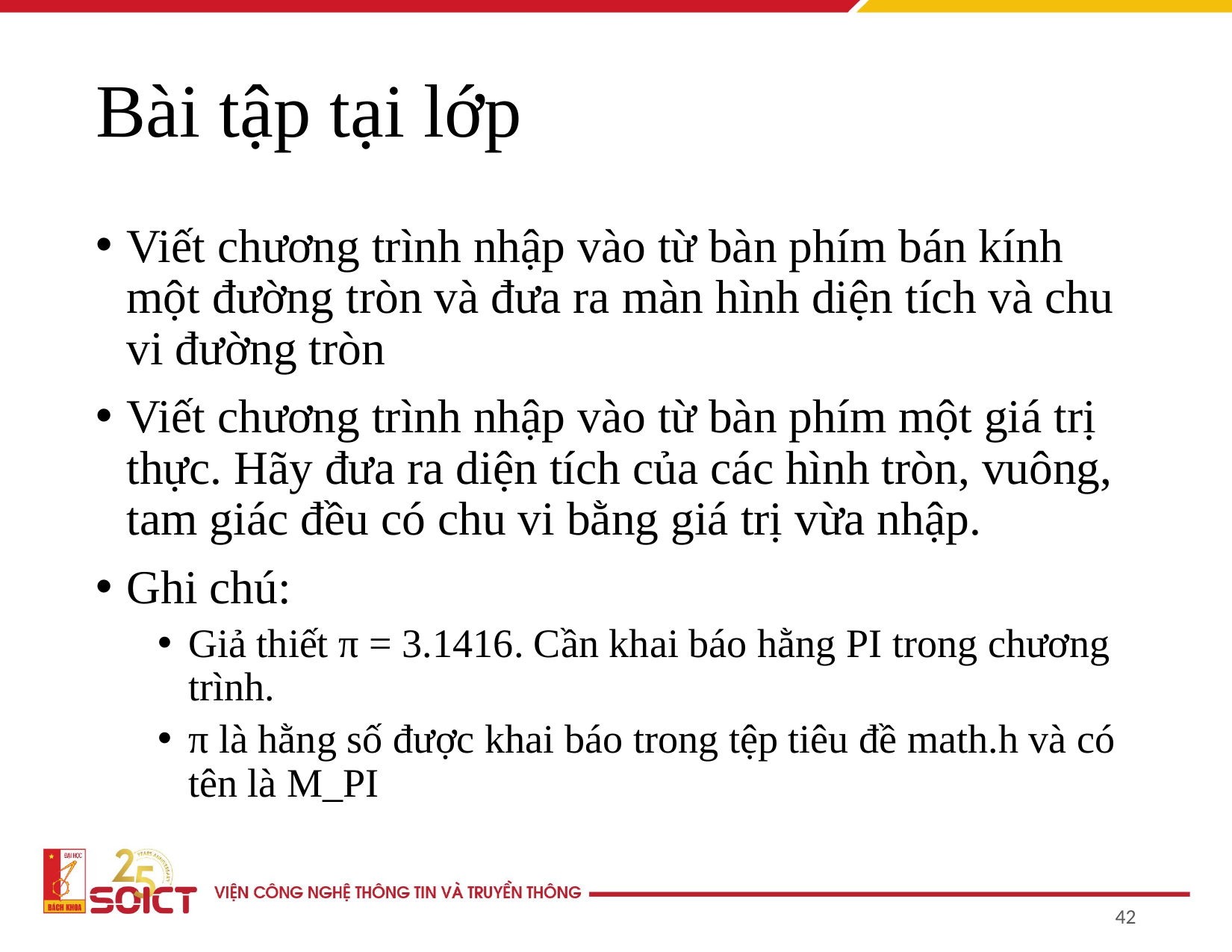

# Bài tập tại lớp
Viết chương trình nhập vào từ bàn phím bán kính một đường tròn và đưa ra màn hình diện tích và chu vi đường tròn
Viết chương trình nhập vào từ bàn phím một giá trị thực. Hãy đưa ra diện tích của các hình tròn, vuông, tam giác đều có chu vi bằng giá trị vừa nhập.
Ghi chú:
Giả thiết π = 3.1416. Cần khai báo hằng PI trong chương trình.
π là hằng số được khai báo trong tệp tiêu đề math.h và có tên là M_PI
42